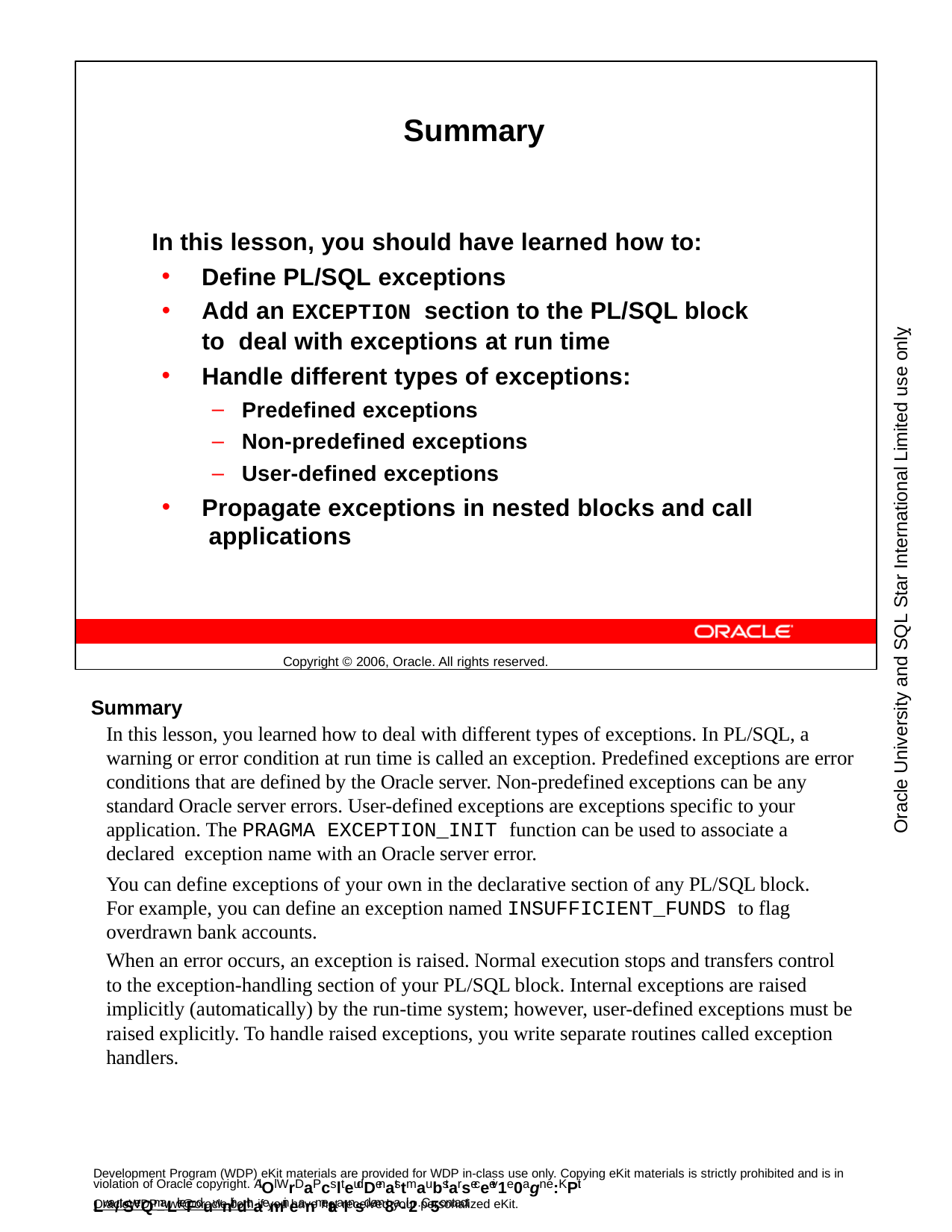

Summary

In this lesson, you should have learned how to:
Define PL/SQL exceptions
Add an EXCEPTION section to the PL/SQL block to  deal with exceptions at run time
Handle different types of exceptions:
Predefined exceptions
Non-predefined exceptions
User-defined exceptions
Propagate exceptions in nested blocks and call  applications

Copyright © 2006, Oracle. All rights reserved.
Oracle University and SQL Star International Limited use onlyฺ

Summary
In this lesson, you learned how to deal with different types of exceptions. In PL/SQL, a  warning or error condition at run time is called an exception. Predefined exceptions are error  conditions that are defined by the Oracle server. Non-predefined exceptions can be any  standard Oracle server errors. User-defined exceptions are exceptions specific to your  application. The PRAGMA EXCEPTION_INIT function can be used to associate a declared  exception name with an Oracle server error.
You can define exceptions of your own in the declarative section of any PL/SQL block.  For example, you can define an exception named INSUFFICIENT_FUNDS to flag  overdrawn bank accounts.
When an error occurs, an exception is raised. Normal execution stops and transfers control  to the exception-handling section of your PL/SQL block. Internal exceptions are raised  implicitly (automatically) by the run-time system; however, user-defined exceptions must be  raised explicitly. To handle raised exceptions, you write separate routines called exception  handlers.
Development Program (WDP) eKit materials are provided for WDP in-class use only. Copying eKit materials is strictly prohibited and is in
violation of Oracle copyright. AlOl WrDaPcslteudDenatstmaubstarseceeiv1e0agn e:KPit Lwa/tSerQmaLrkeFduwnithdthaemir neanmetaalnsd em8a-il2. C5ontact
OracleWDP_ww@oracle.com if you have not received your personalized eKit.